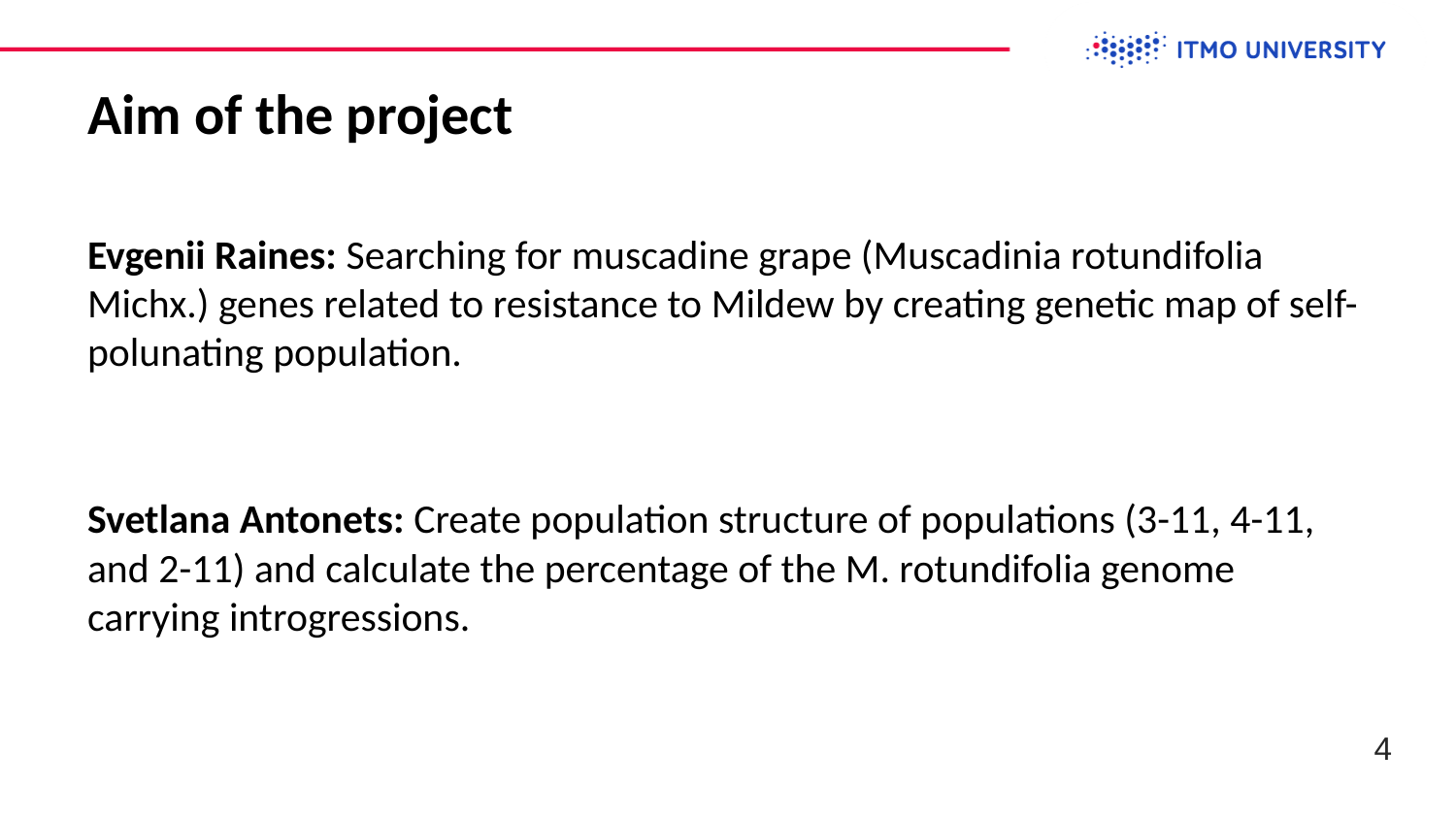

# Aim of the project
Evgenii Raines: Searching for muscadine grape (Muscadinia rotundifolia Michx.) genes related to resistance to Mildew by creating genetic map of self-polunating population.

Svetlana Antonets: Create population structure of populations (3-11, 4-11, and 2-11) and calculate the percentage of the M. rotundifolia genome carrying introgressions.
4